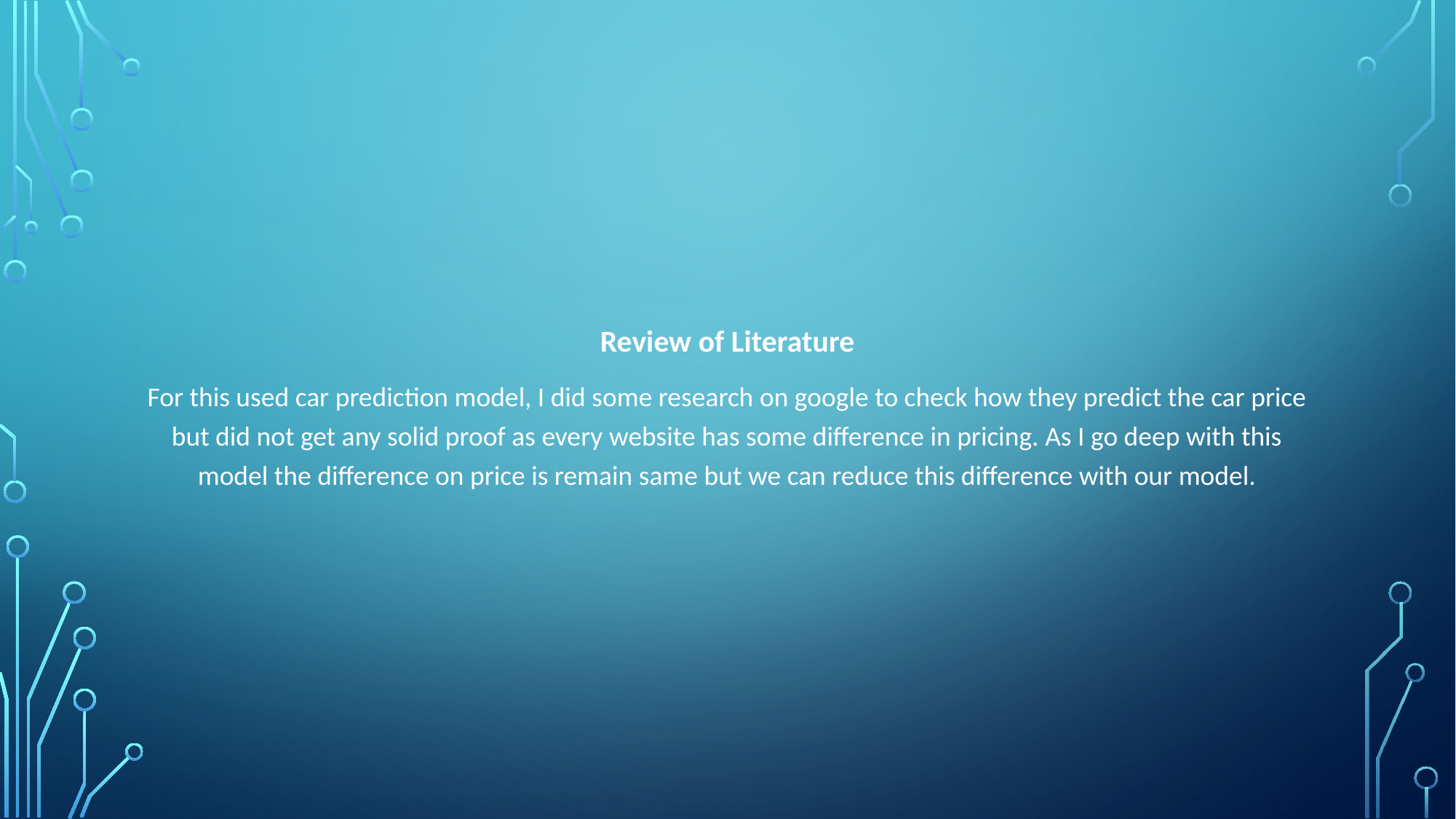

Review of Literature
For this used car prediction model, I did some research on google to check how they predict the car price but did not get any solid proof as every website has some difference in pricing. As I go deep with this model the difference on price is remain same but we can reduce this difference with our model.